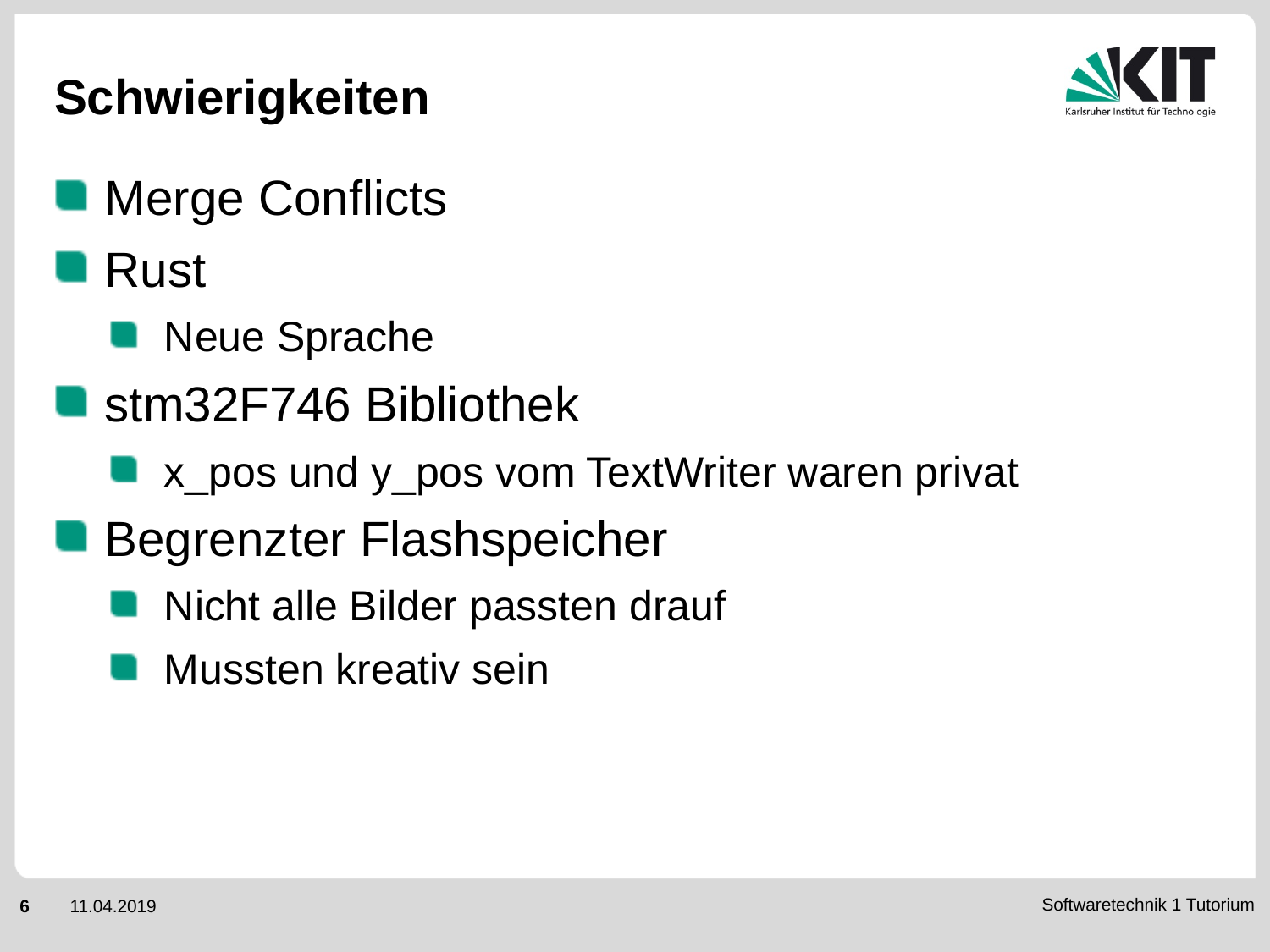

# Schwierigkeiten
Merge Conflicts
Rust
Neue Sprache
stm32F746 Bibliothek
x_pos und y_pos vom TextWriter waren privat
Begrenzter Flashspeicher
Nicht alle Bilder passten drauf
Mussten kreativ sein